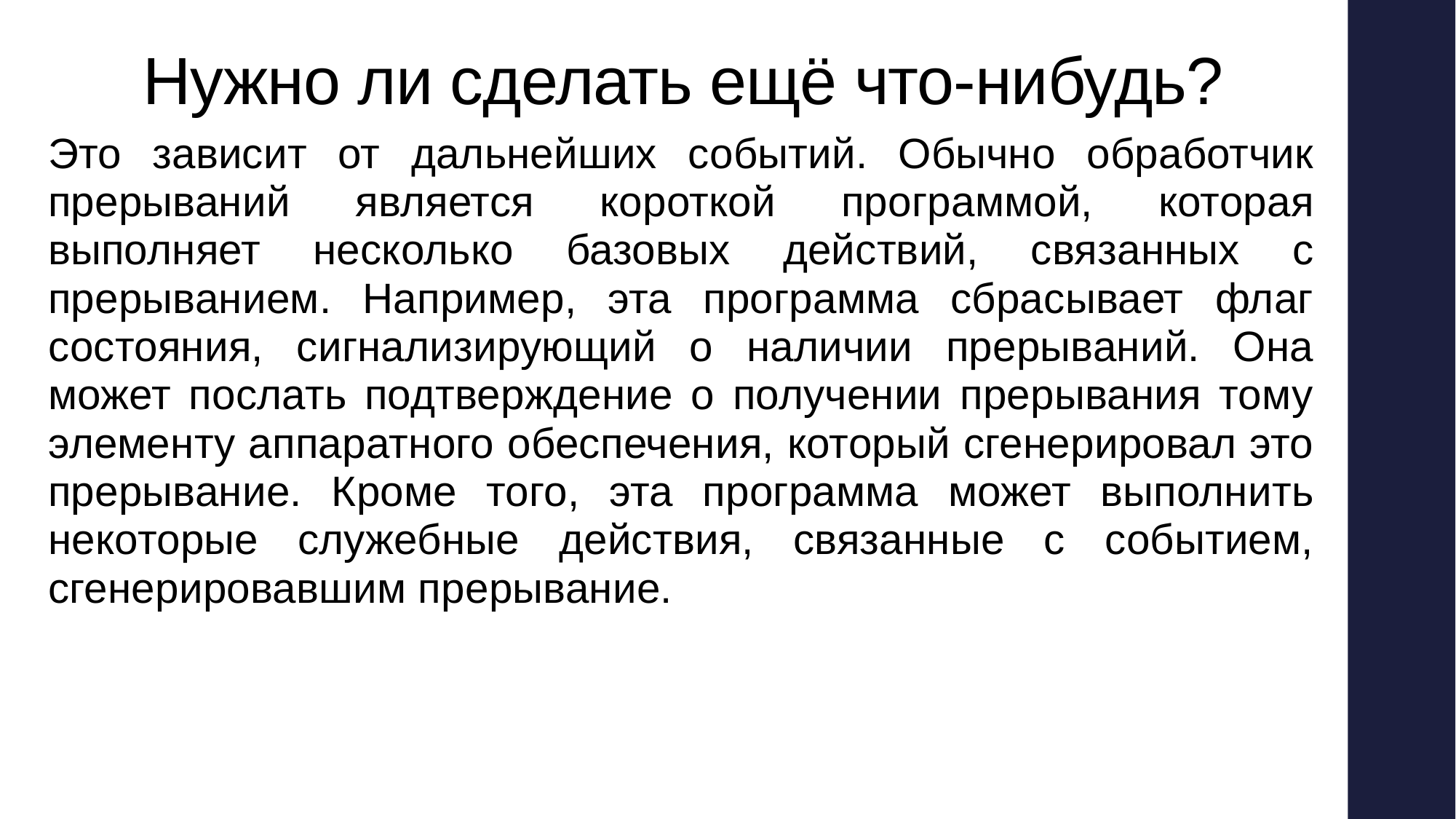

# Нужно ли сделать ещё что-нибудь?
Это зависит от дальнейших событий. Обычно обработчик прерываний является короткой программой, которая выполняет несколько базовых действий, связанных с прерыванием. Например, эта программа сбрасывает флаг состояния, сигнализирующий о наличии прерываний. Она может послать подтверждение о получении прерывания тому элементу аппаратного обеспечения, который сгенерировал это прерывание. Кроме того, эта программа может выполнить некоторые служебные действия, связанные с событием, сгенерировавшим прерывание.